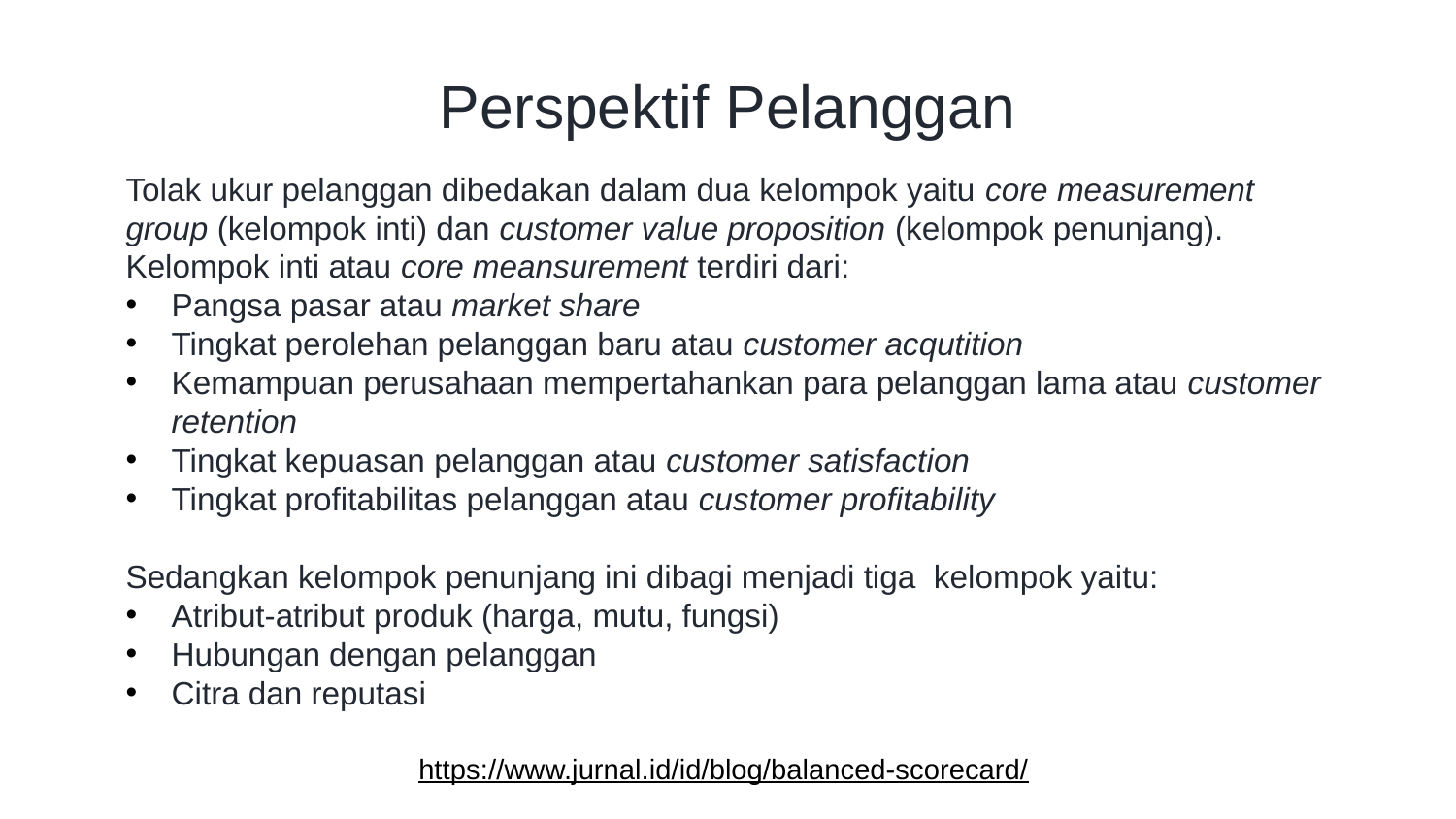

# Perspektif Pelanggan
Tolak ukur pelanggan dibedakan dalam dua kelompok yaitu core measurement group (kelompok inti) dan customer value proposition (kelompok penunjang). Kelompok inti atau core meansurement terdiri dari:
Pangsa pasar atau market share
Tingkat perolehan pelanggan baru atau customer acqutition
Kemampuan perusahaan mempertahankan para pelanggan lama atau customer retention
Tingkat kepuasan pelanggan atau customer satisfaction
Tingkat profitabilitas pelanggan atau customer profitability

Sedangkan kelompok penunjang ini dibagi menjadi tiga  kelompok yaitu:
Atribut-atribut produk (harga, mutu, fungsi)
Hubungan dengan pelanggan
Citra dan reputasi
https://www.jurnal.id/id/blog/balanced-scorecard/